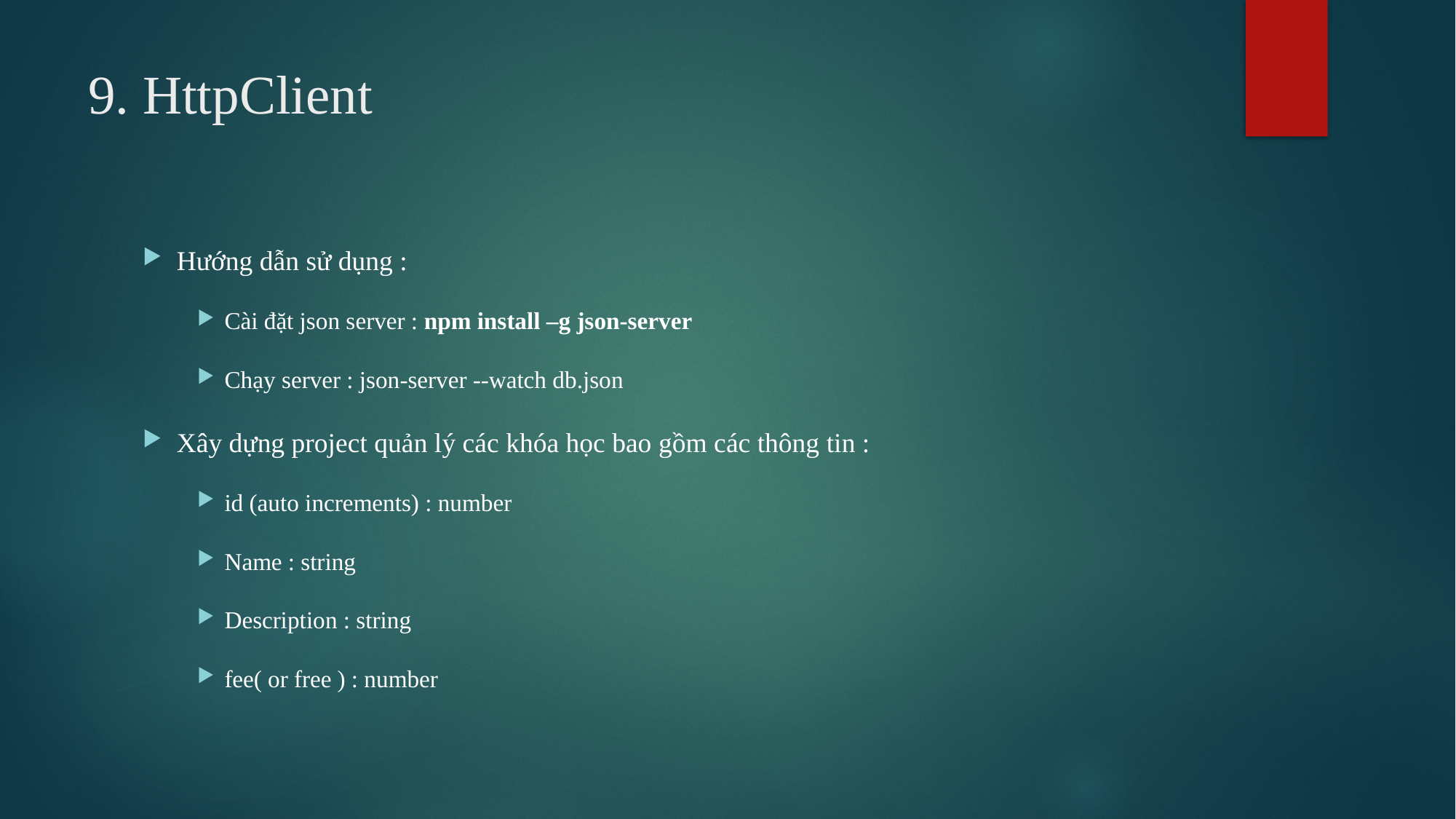

# 9. HttpClient
Hướng dẫn sử dụng :
Cài đặt json server : npm install –g json-server
Chạy server : json-server --watch db.json
Xây dựng project quản lý các khóa học bao gồm các thông tin :
id (auto increments) : number
Name : string
Description : string
fee( or free ) : number